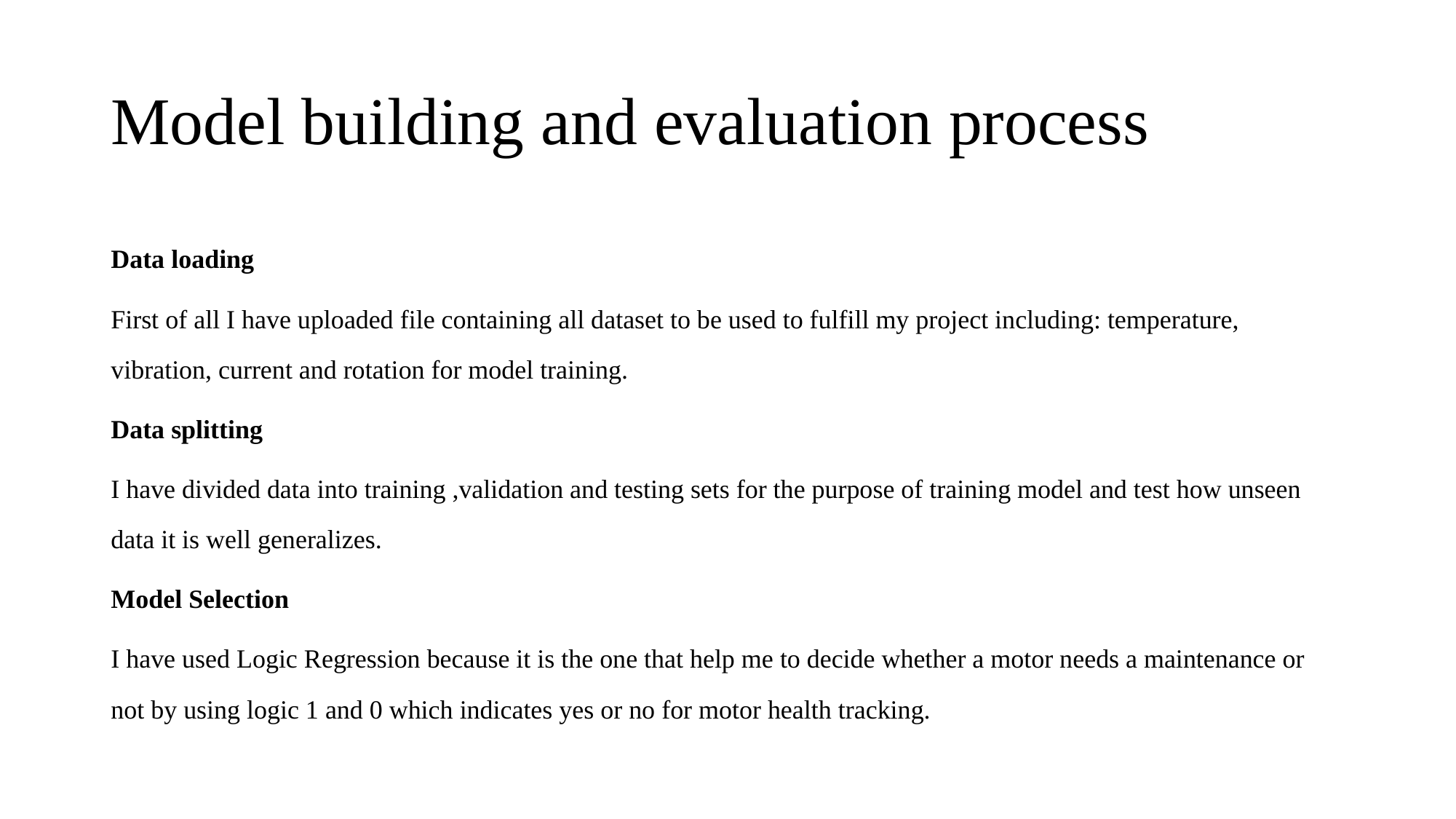

# Model building and evaluation process
Data loading
First of all I have uploaded file containing all dataset to be used to fulfill my project including: temperature, vibration, current and rotation for model training.
Data splitting
I have divided data into training ,validation and testing sets for the purpose of training model and test how unseen data it is well generalizes.
Model Selection
I have used Logic Regression because it is the one that help me to decide whether a motor needs a maintenance or not by using logic 1 and 0 which indicates yes or no for motor health tracking.